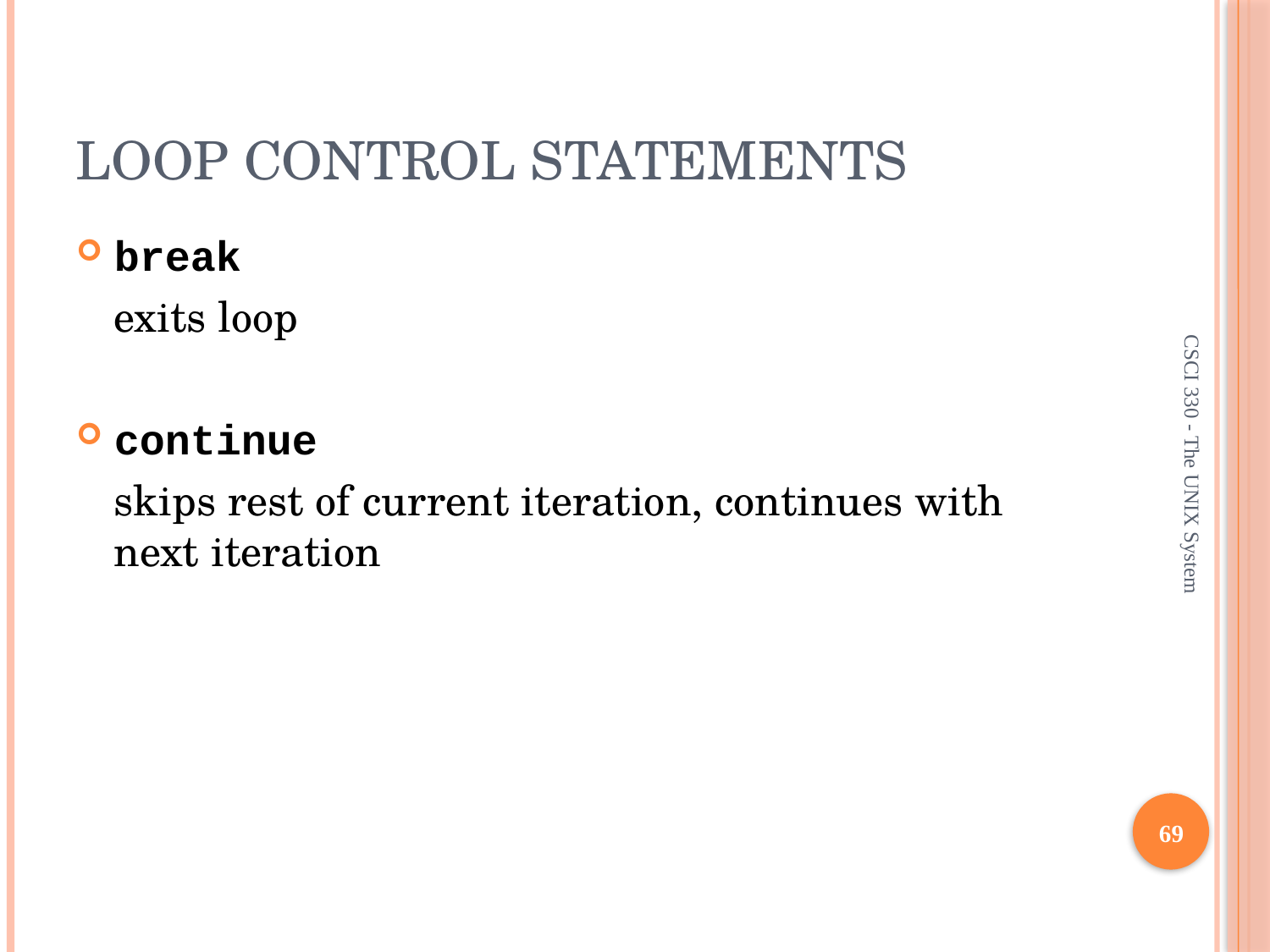

# loop control statements
break
	exits loop

continue
	skips rest of current iteration, continues with next iteration
CSCI 330 - The UNIX System
69